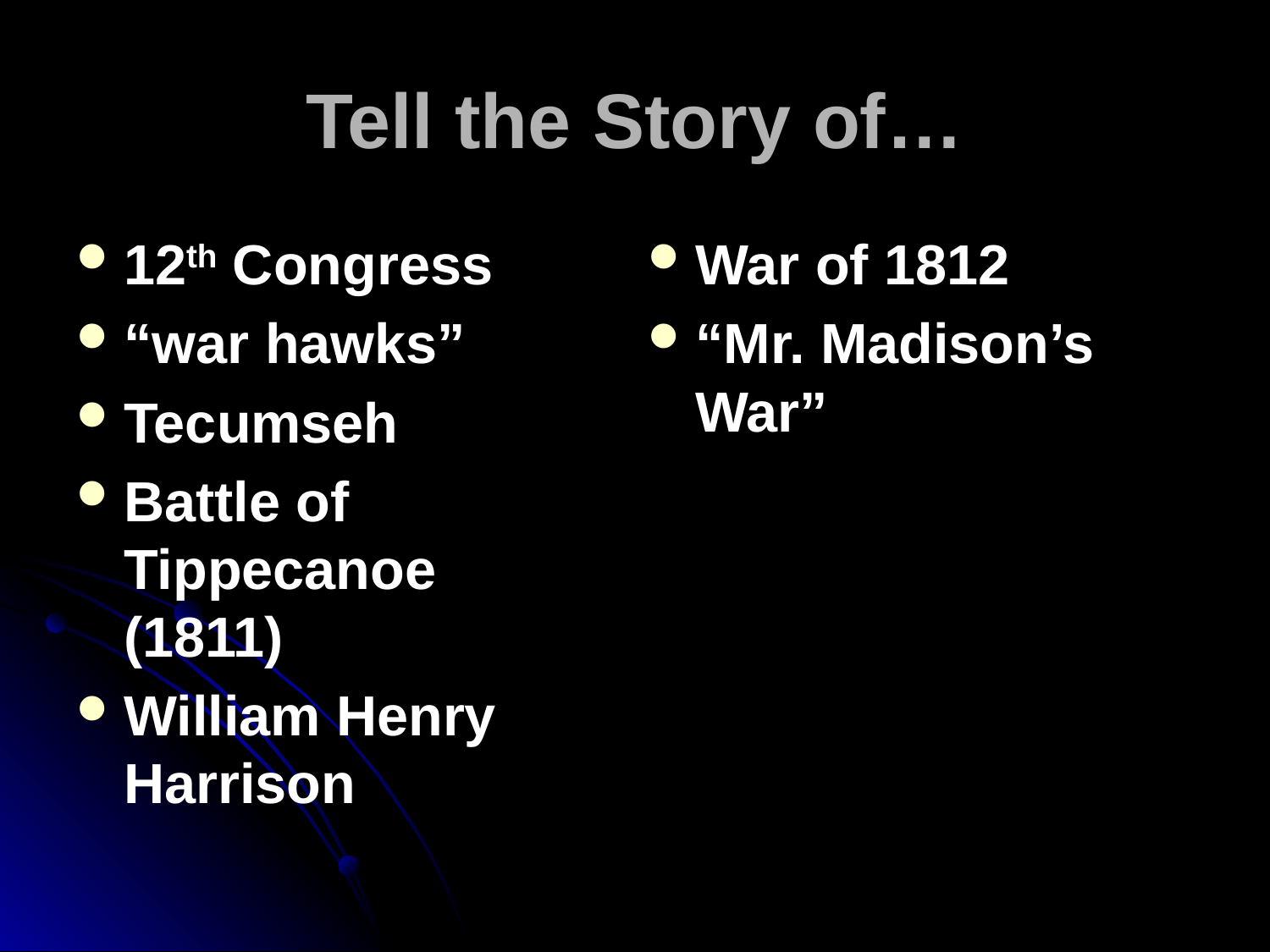

# Tell the Story of…
12th Congress
“war hawks”
Tecumseh
Battle of Tippecanoe (1811)
William Henry Harrison
War of 1812
“Mr. Madison’s War”